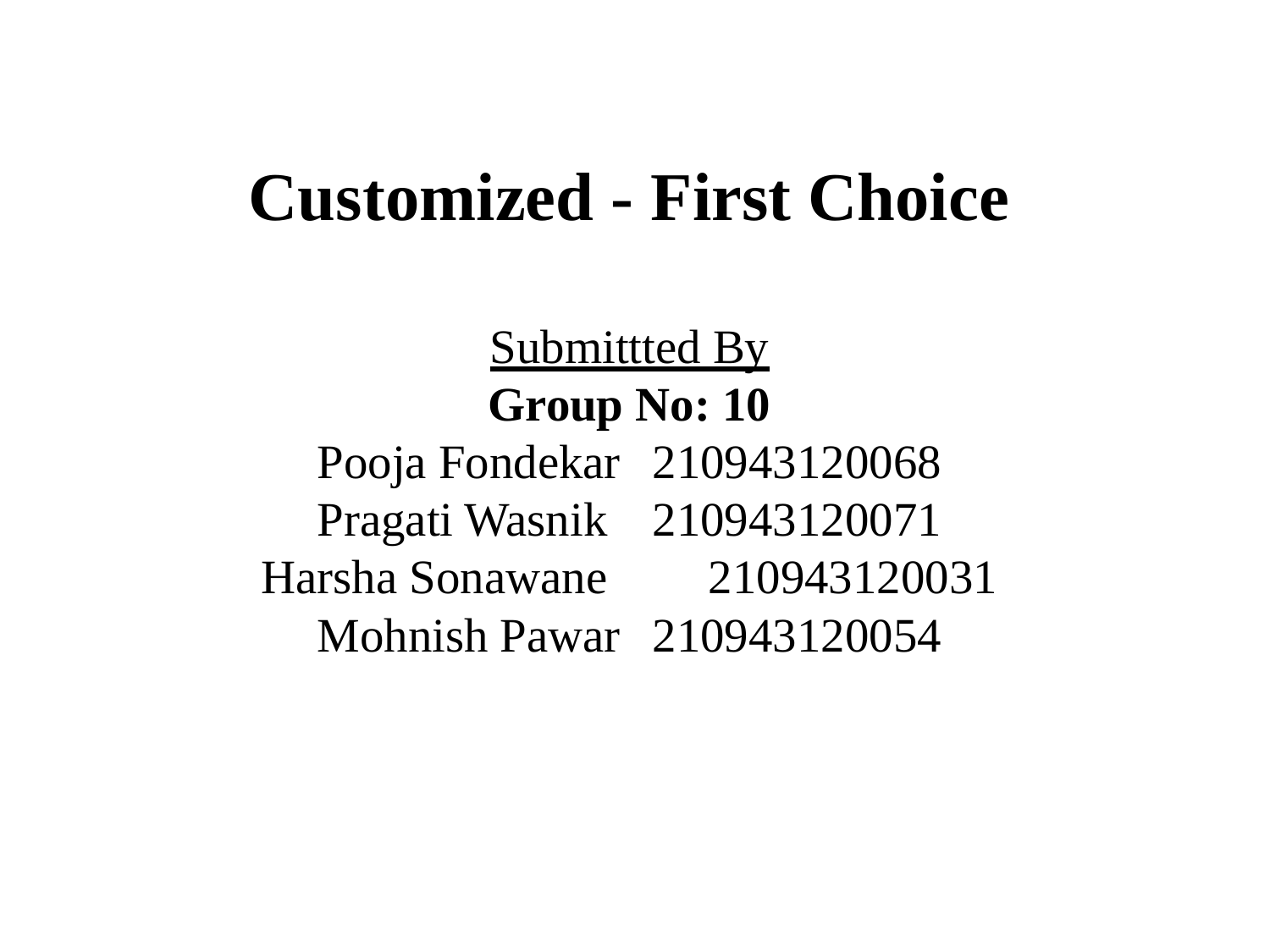

# Customized - First Choice Submittted By Group No: 10 Pooja Fondekar	210943120068 Pragati Wasnik	210943120071 Harsha Sonawane	210943120031 Mohnish Pawar	210943120054